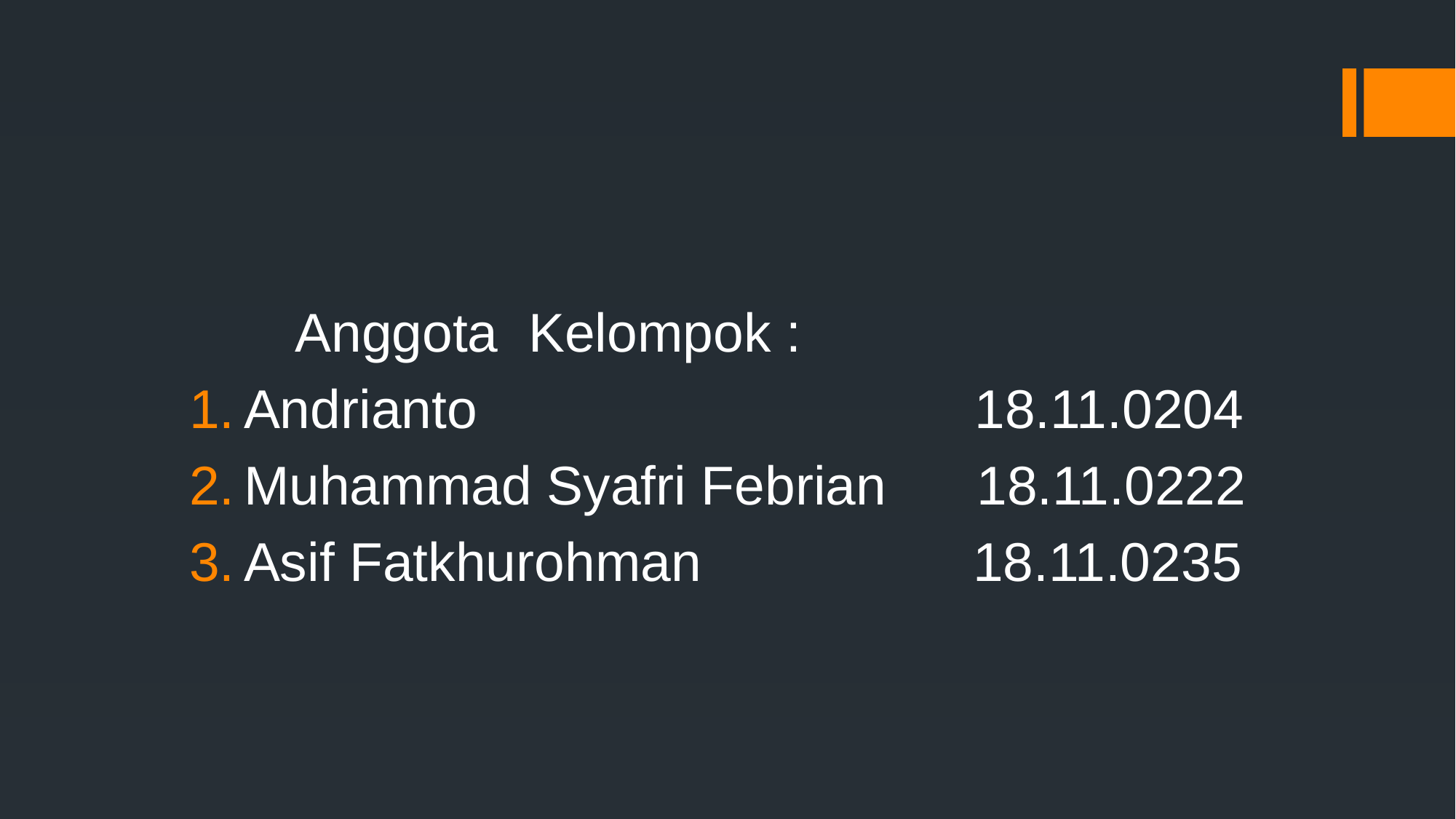

Anggota  Kelompok :
Andrianto                                 18.11.0204
Muhammad Syafri Febrian      18.11.0222
Asif Fatkhurohman                  18.11.0235